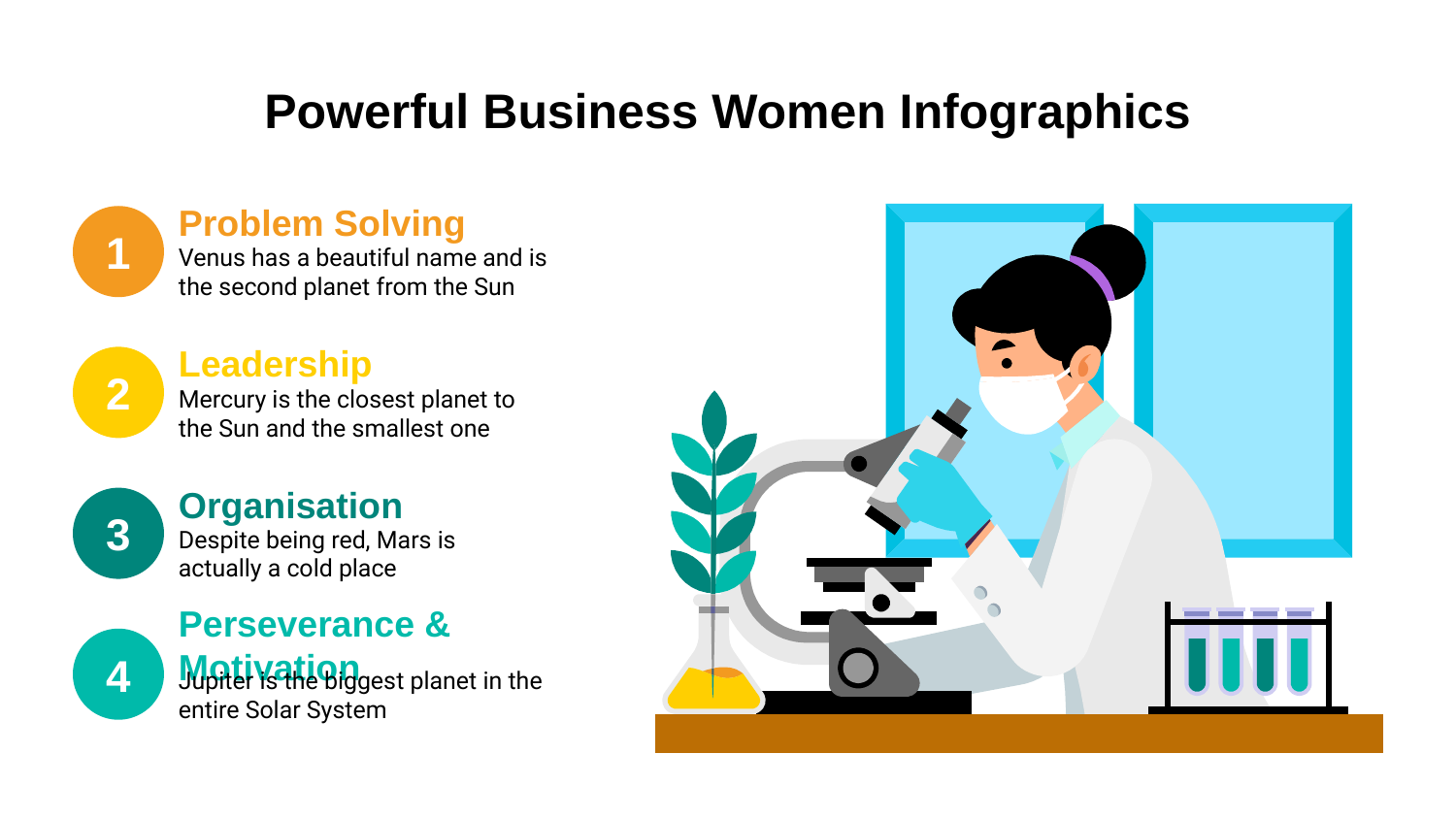

# Powerful Business Women Infographics
Problem Solving
1
Venus has a beautiful name and is the second planet from the Sun

Leadership
2
Mercury is the closest planet to the Sun and the smallest one
Organisation
3
Despite being red, Mars is actually a cold place
Perseverance & Motivation
4
Jupiter is the biggest planet in the entire Solar System